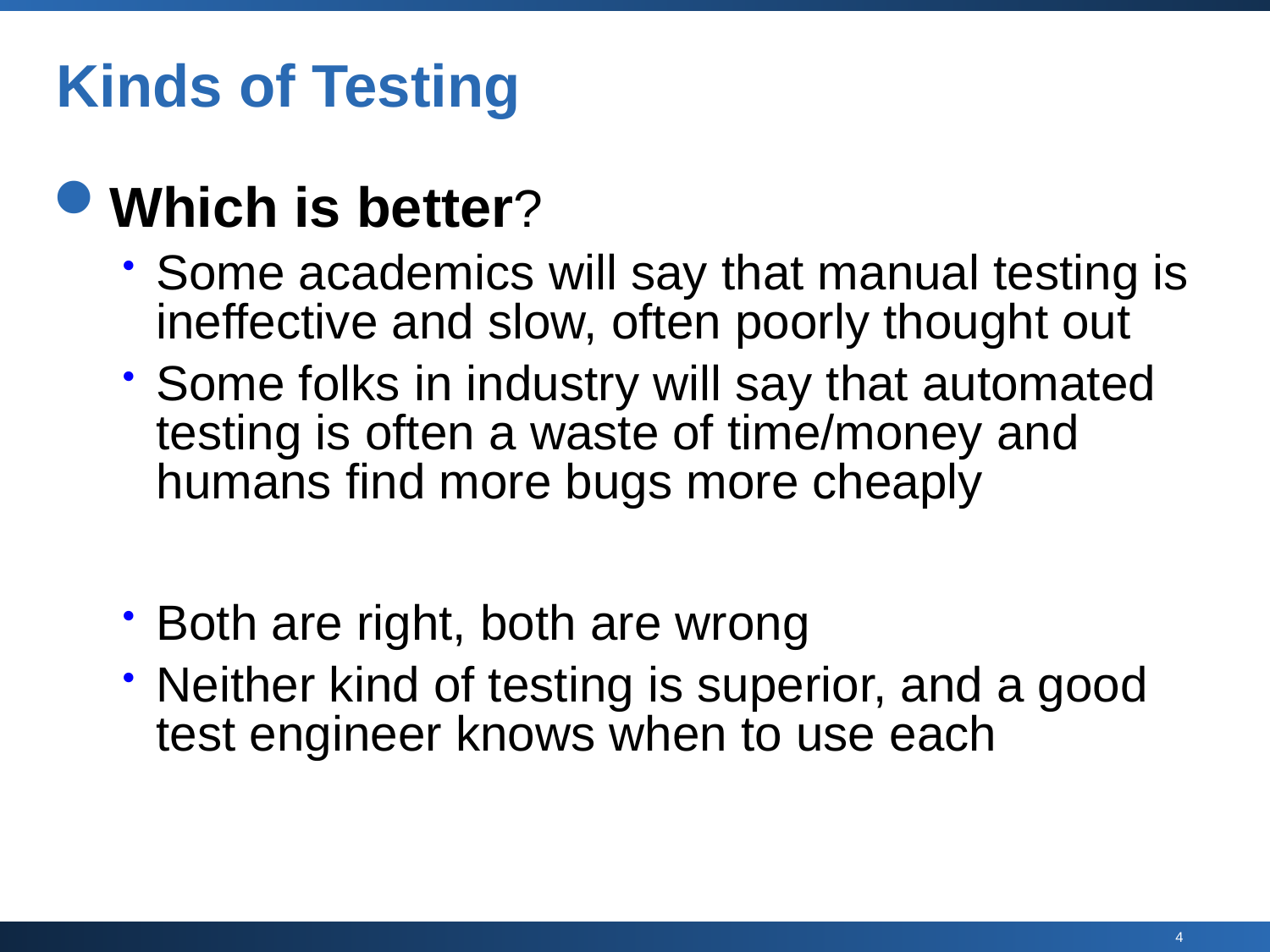

# Kinds of Testing
Which is better?
Some academics will say that manual testing is ineffective and slow, often poorly thought out
Some folks in industry will say that automated testing is often a waste of time/money and humans find more bugs more cheaply

Both are right, both are wrong
Neither kind of testing is superior, and a good test engineer knows when to use each